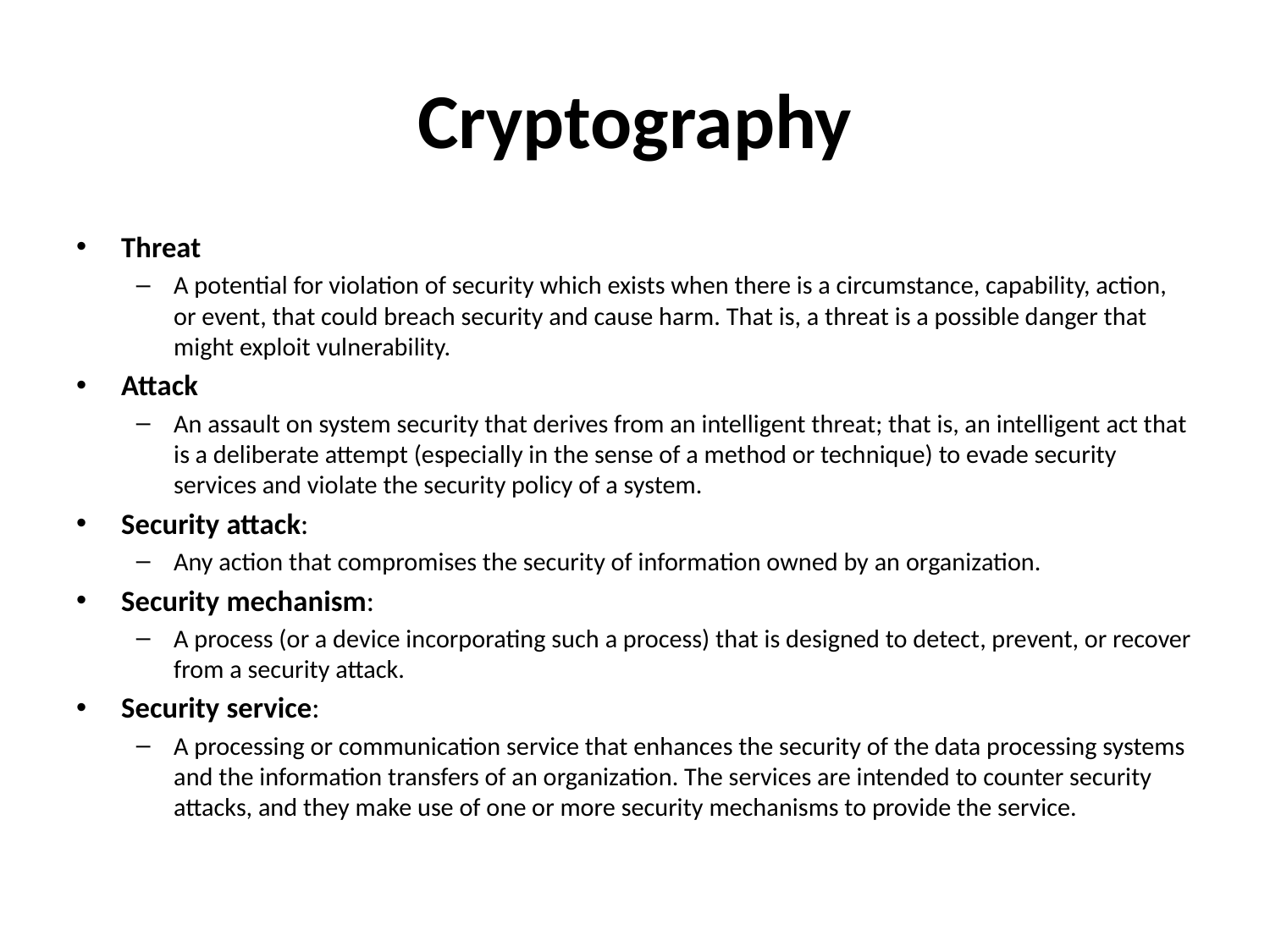

# Cryptography
Threat
A potential for violation of security which exists when there is a circumstance, capability, action, or event, that could breach security and cause harm. That is, a threat is a possible danger that might exploit vulnerability.
Attack
An assault on system security that derives from an intelligent threat; that is, an intelligent act that is a deliberate attempt (especially in the sense of a method or technique) to evade security services and violate the security policy of a system.
Security attack:
Any action that compromises the security of information owned by an organization.
Security mechanism:
A process (or a device incorporating such a process) that is designed to detect, prevent, or recover from a security attack.
Security service:
A processing or communication service that enhances the security of the data processing systems and the information transfers of an organization. The services are intended to counter security attacks, and they make use of one or more security mechanisms to provide the service.